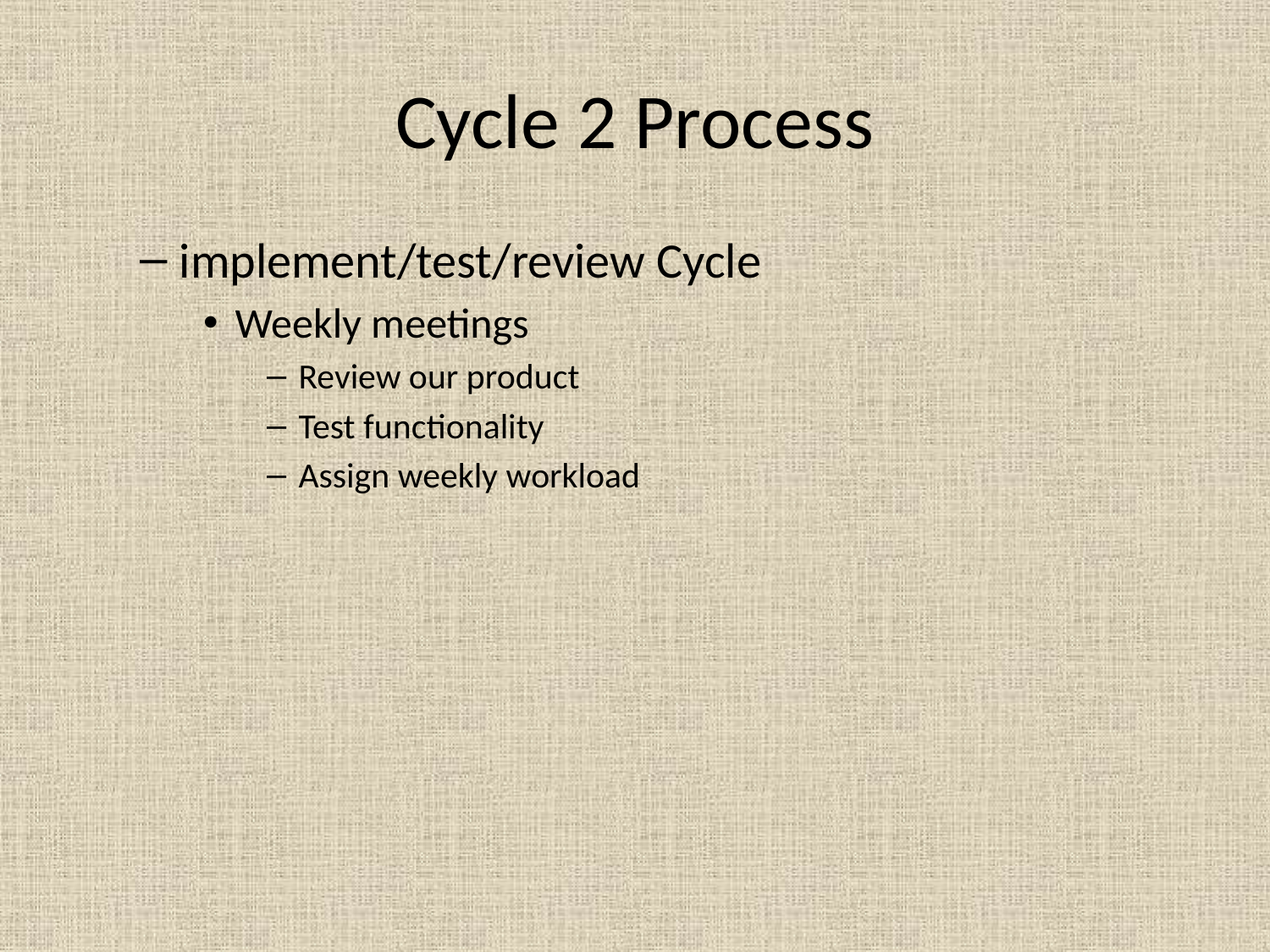

# Cycle 2 Process
implement/test/review Cycle
Weekly meetings
Review our product
Test functionality
Assign weekly workload